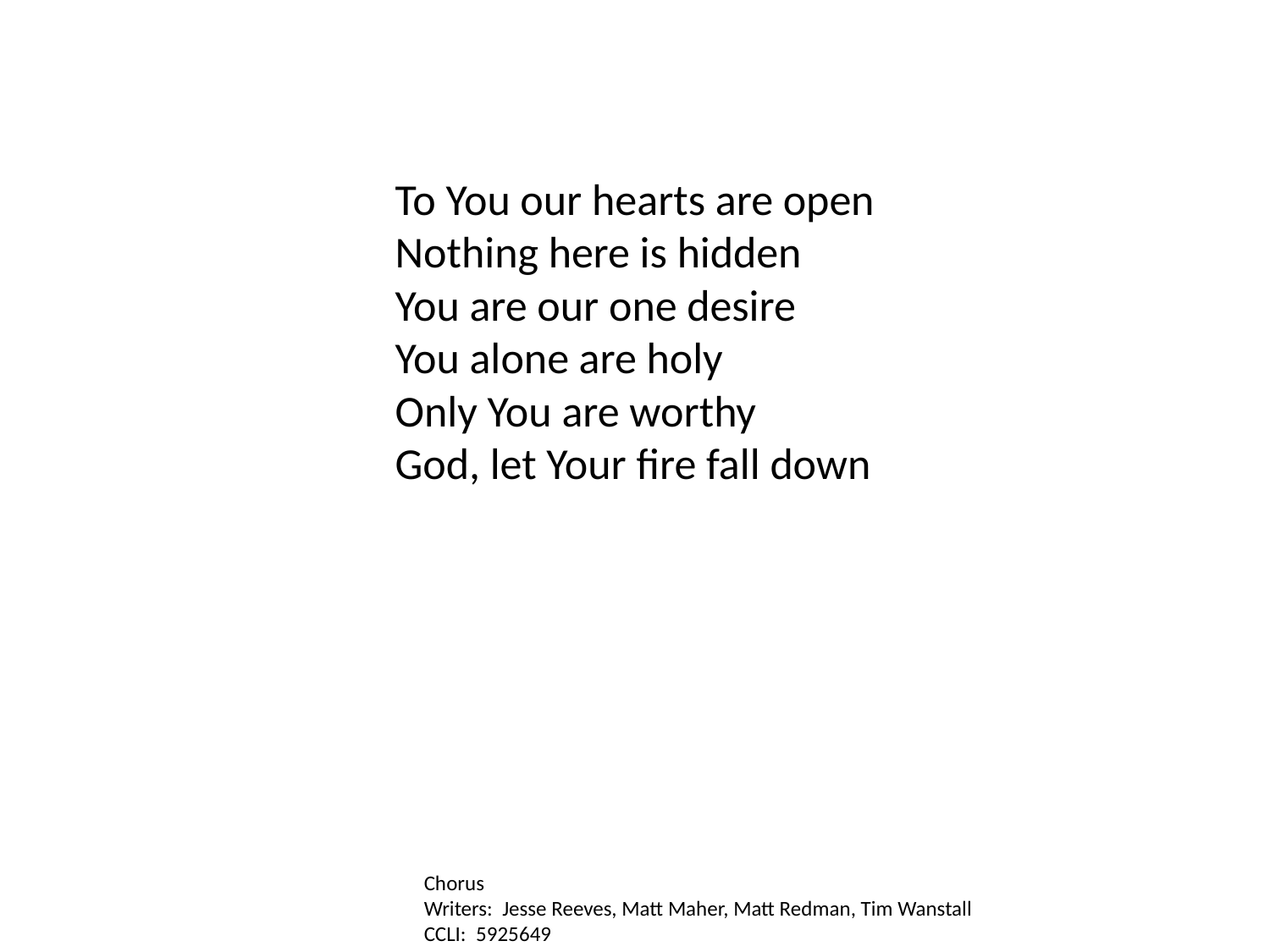

To You our hearts are open
Nothing here is hidden
You are our one desire
You alone are holy
Only You are worthy
God, let Your fire fall down

Chorus
Writers:  Jesse Reeves, Matt Maher, Matt Redman, Tim Wanstall
CCLI:  5925649